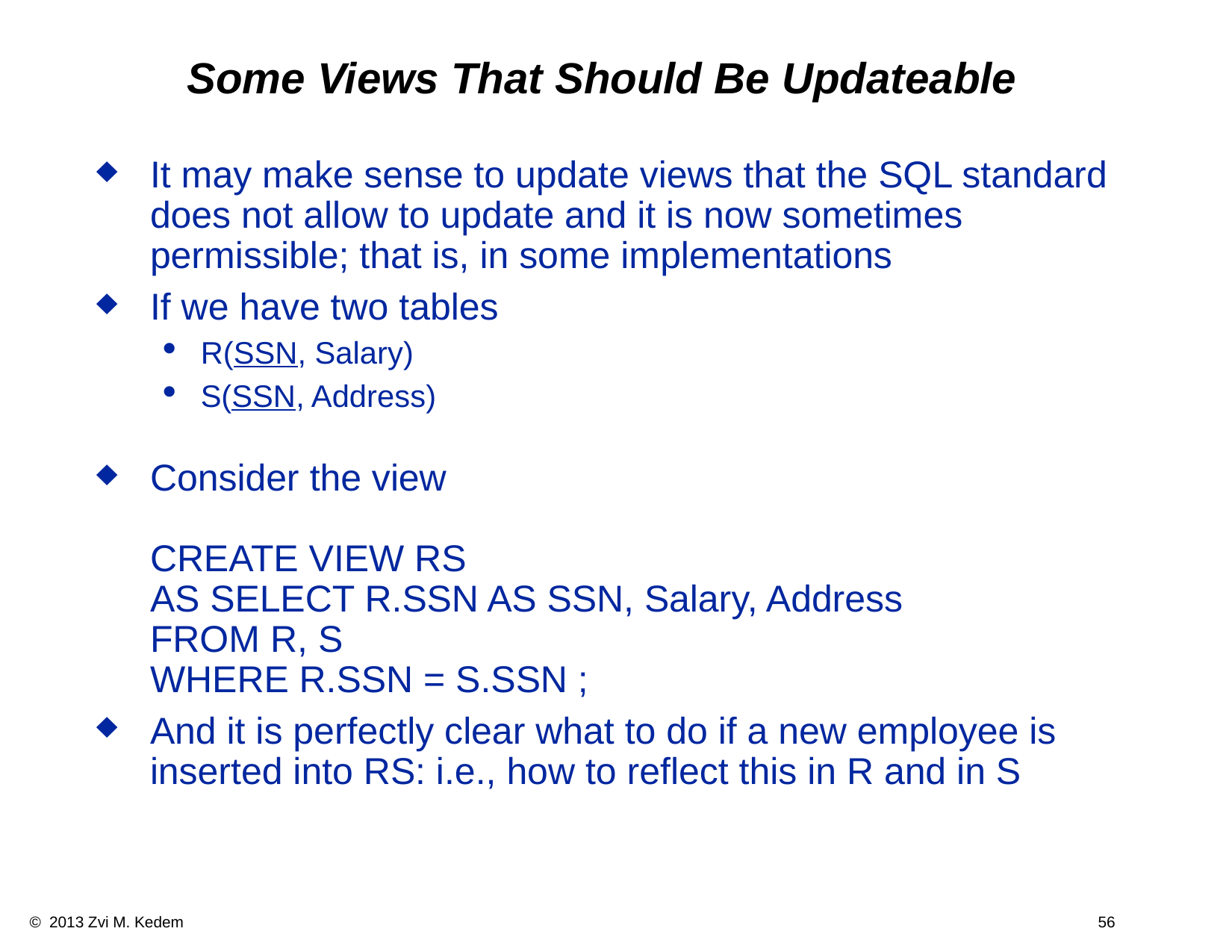

# Some Views That Should Be Updateable
It may make sense to update views that the SQL standard does not allow to update and it is now sometimes permissible; that is, in some implementations
If we have two tables
R(SSN, Salary)
S(SSN, Address)
Consider the view
CREATE VIEW RS
AS SELECT R.SSN AS SSN, Salary, Address
FROM R, S
WHERE R.SSN = S.SSN ;
And it is perfectly clear what to do if a new employee is inserted into RS: i.e., how to reflect this in R and in S